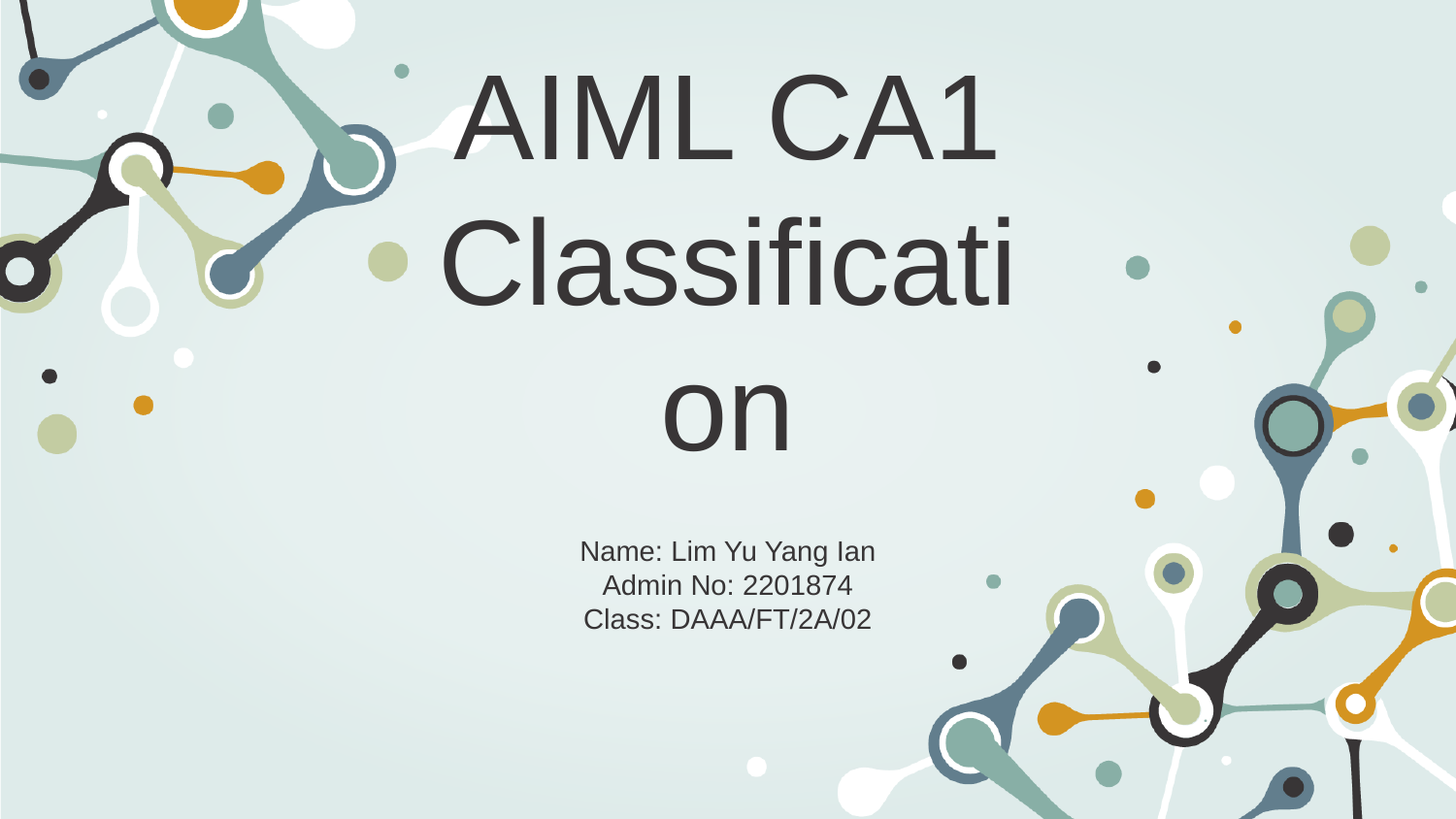

# AIML CA1
Classification
Name: Lim Yu Yang Ian
Admin No: 2201874
Class: DAAA/FT/2A/02